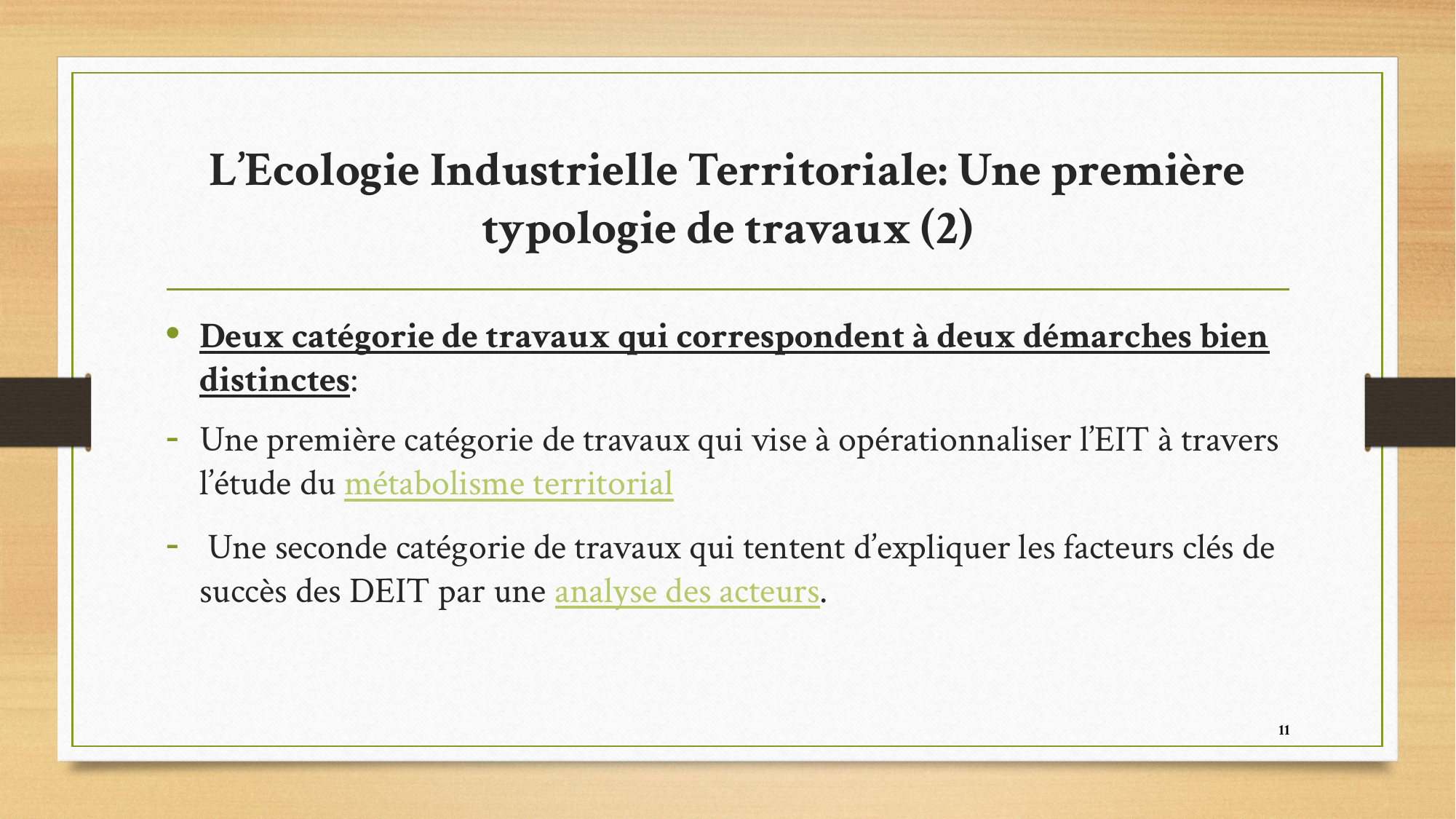

# L’Ecologie Industrielle Territoriale: Une première typologie de travaux (2)
Deux catégorie de travaux qui correspondent à deux démarches bien distinctes:
Une première catégorie de travaux qui vise à opérationnaliser l’EIT à travers l’étude du métabolisme territorial
 Une seconde catégorie de travaux qui tentent d’expliquer les facteurs clés de succès des DEIT par une analyse des acteurs.
11